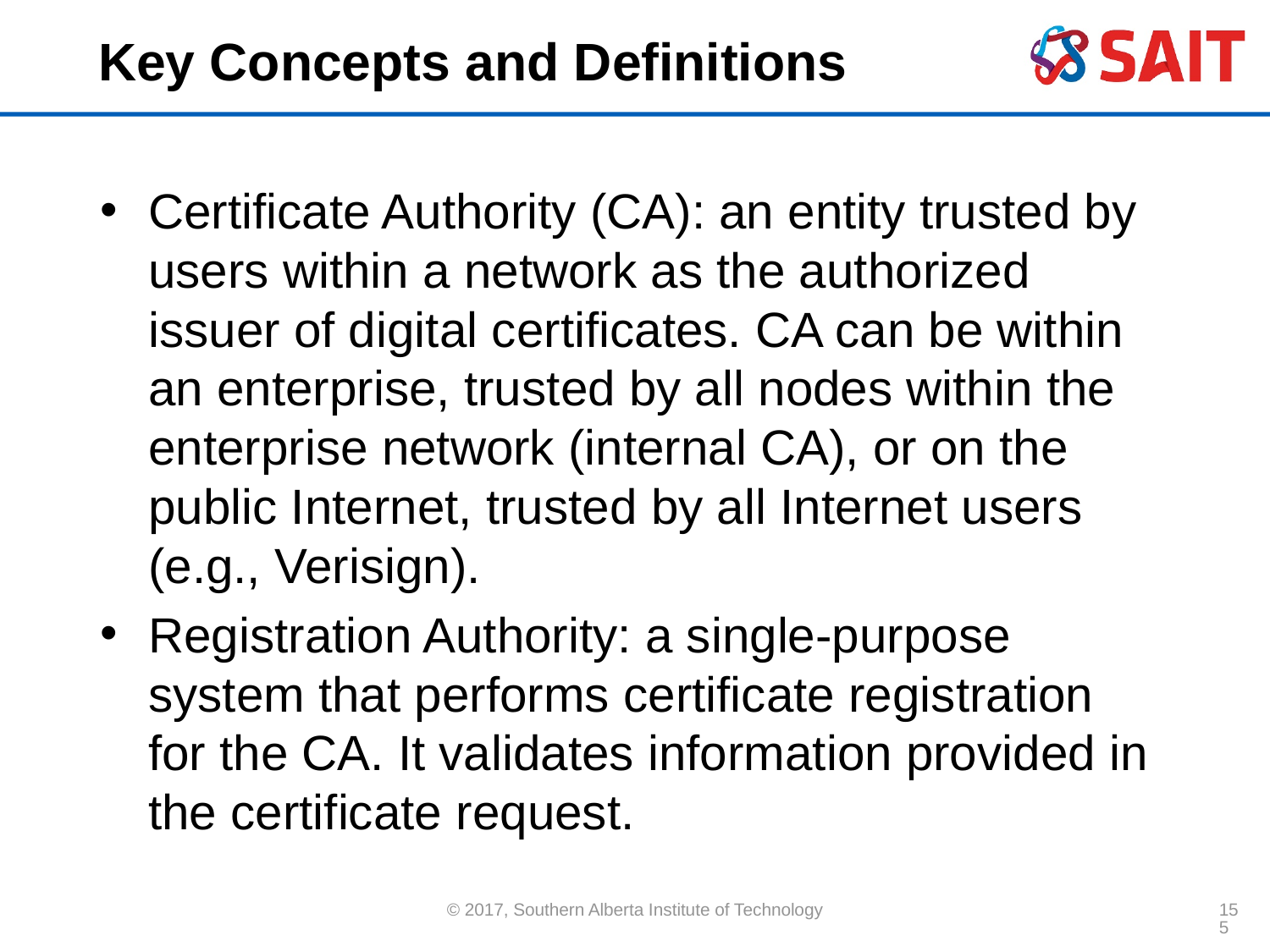

# Key Concepts and Definitions
Certificate Authority (CA): an entity trusted by users within a network as the authorized issuer of digital certificates. CA can be within an enterprise, trusted by all nodes within the enterprise network (internal CA), or on the public Internet, trusted by all Internet users (e.g., Verisign).
Registration Authority: a single-purpose system that performs certificate registration for the CA. It validates information provided in the certificate request.